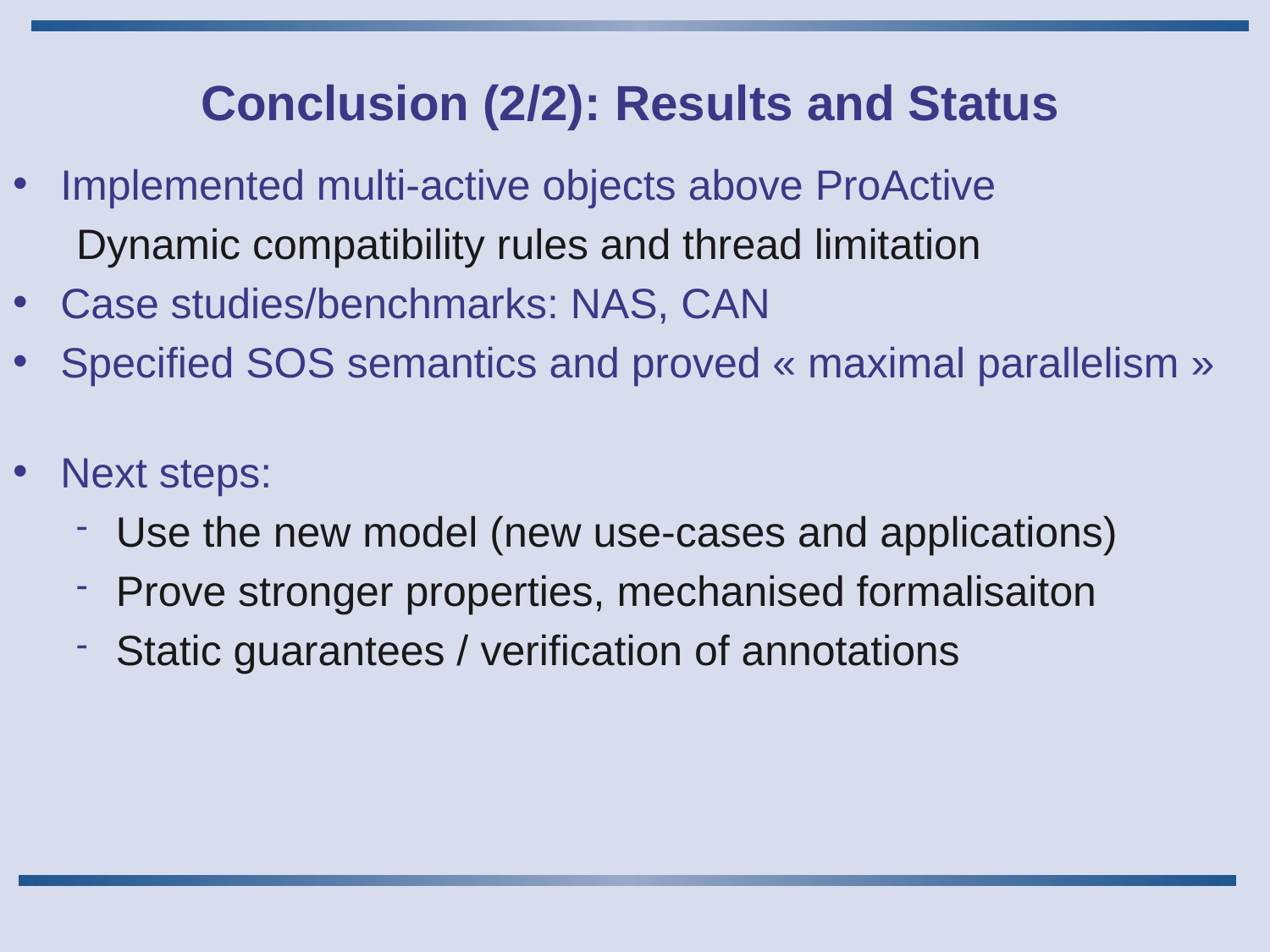

# Conclusion (2/2): Results and Status
Implemented multi-active objects above ProActive
Dynamic compatibility rules and thread limitation
Case studies/benchmarks: NAS, CAN
Specified SOS semantics and proved « maximal parallelism »
Next steps:
Use the new model (new use-cases and applications)
Prove stronger properties, mechanised formalisaiton
Static guarantees / verification of annotations